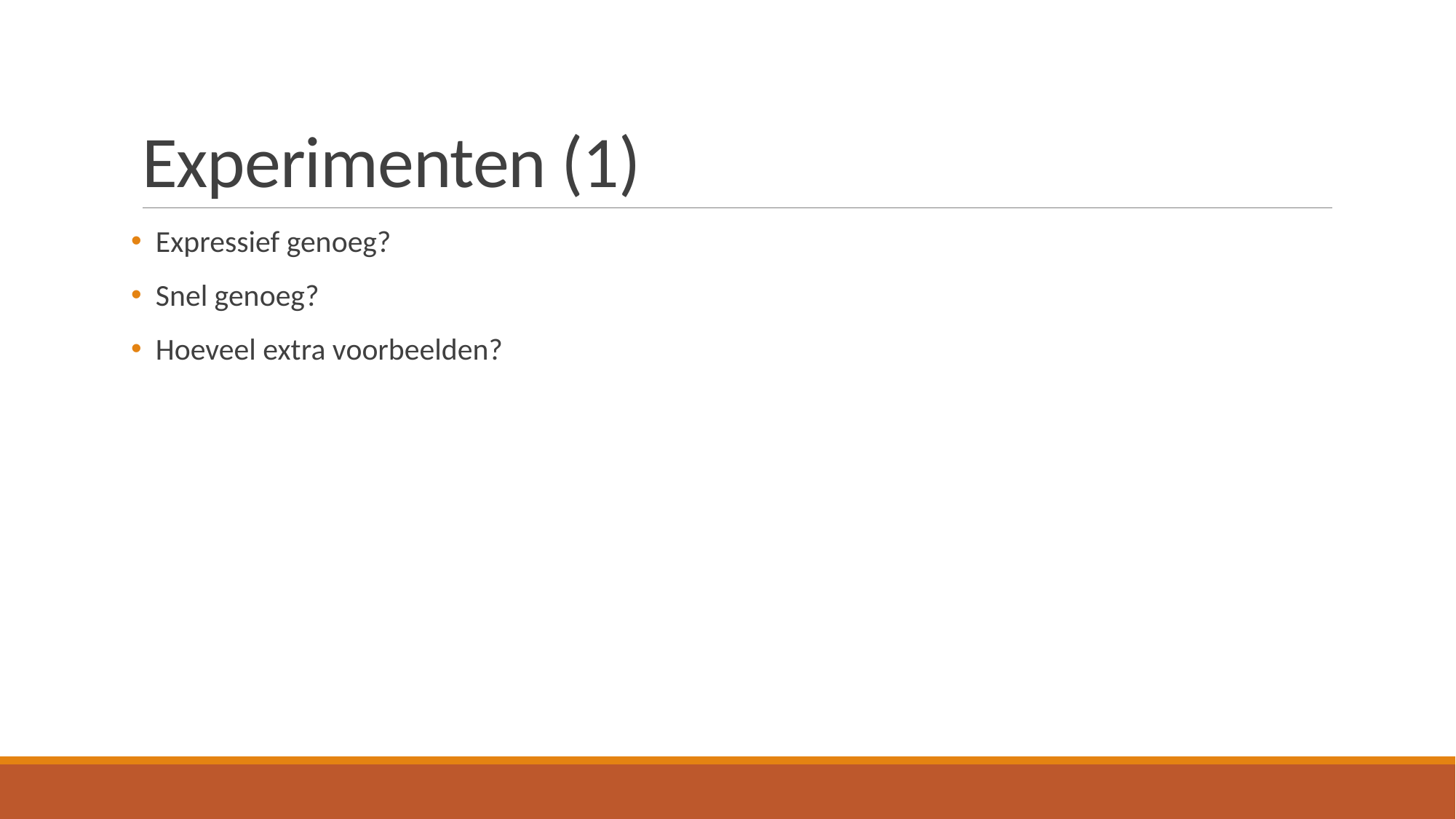

# Experimenten (1)
  Expressief genoeg?
  Snel genoeg?
  Hoeveel extra voorbeelden?